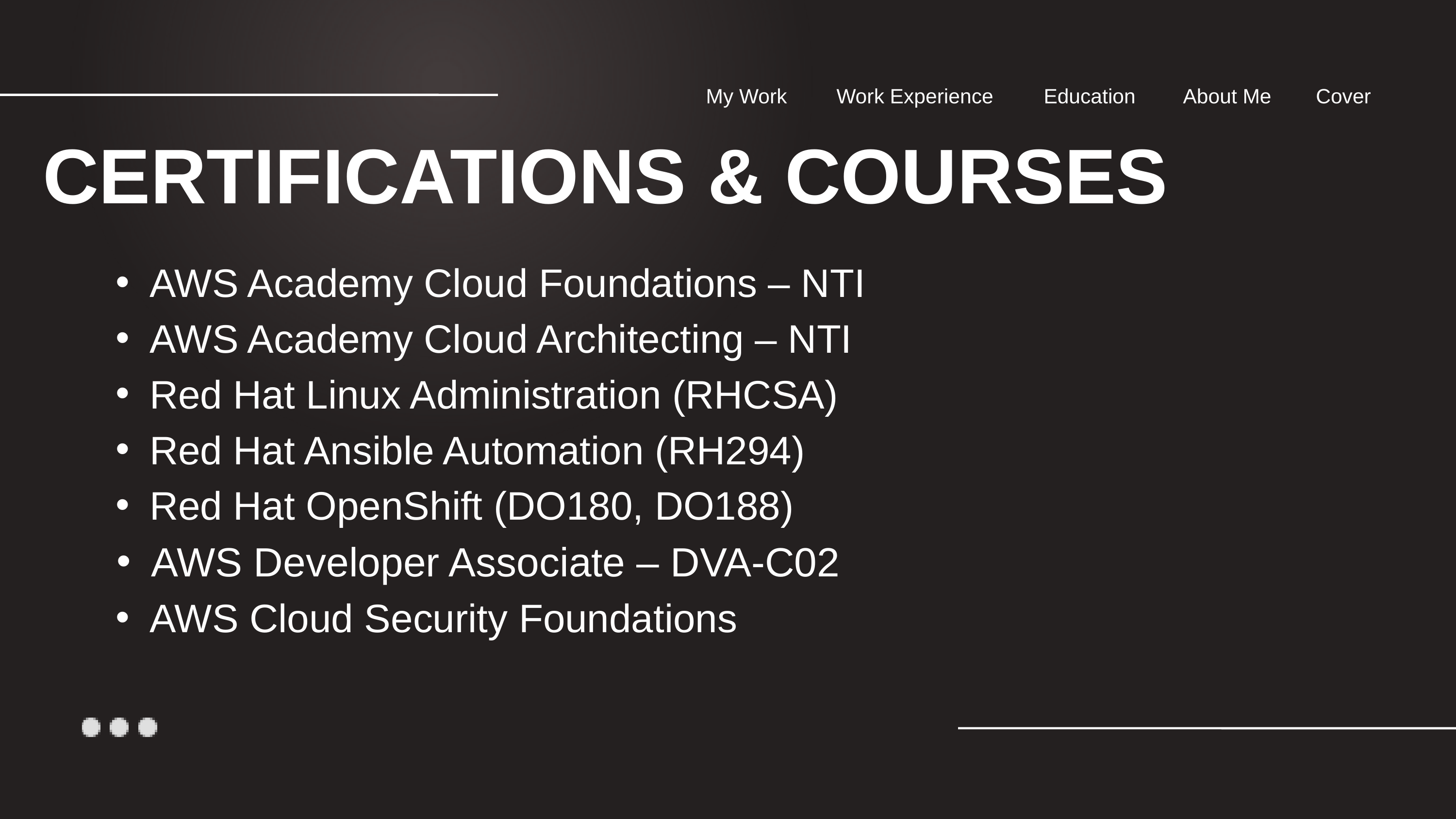

My Work
Work Experience
Education
About Me
Cover

CERTIFICATIONS & COURSES
AWS Academy Cloud Foundations – NTI
AWS Academy Cloud Architecting – NTI
Red Hat Linux Administration (RHCSA)
Red Hat Ansible Automation (RH294)
Red Hat OpenShift (DO180, DO188)
AWS Developer Associate – DVA-C02
AWS Cloud Security Foundations